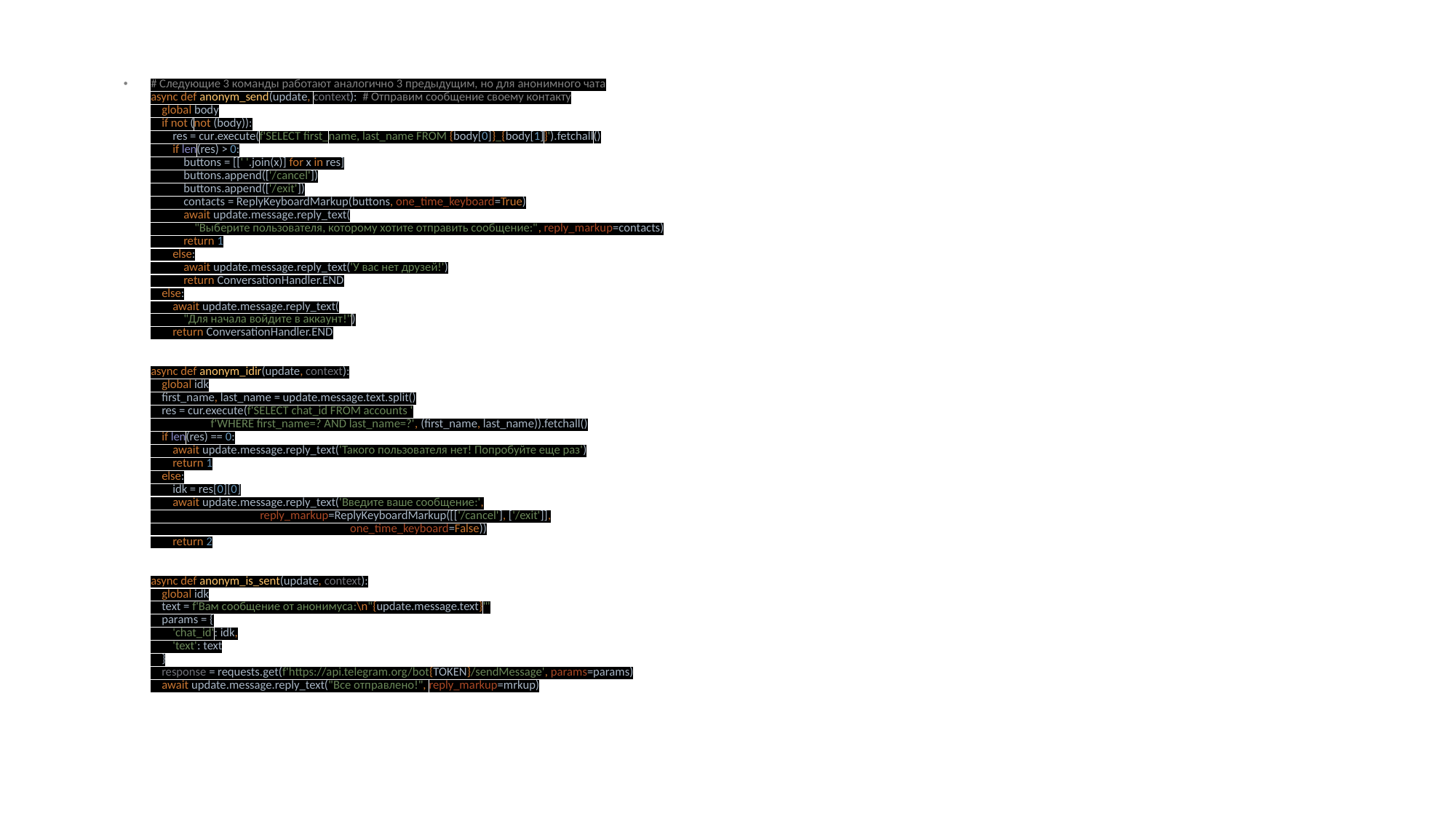

# Следующие 3 команды работают аналогично 3 предыдущим, но для анонимного чата async def anonym_send(update, context):  # Отправим сообщение своему контакту global body if not (not (body)): res = cur.execute(f'SELECT first_name, last_name FROM {body[0]}_{body[1]}').fetchall() if len(res) > 0: buttons = [[' '.join(x)] for x in res] buttons.append(['/cancel']) buttons.append(['/exit']) contacts = ReplyKeyboardMarkup(buttons, one_time_keyboard=True) await update.message.reply_text( "Выберите пользователя, которому хотите отправить сообщение:", reply_markup=contacts) return 1 else: await update.message.reply_text('У вас нет друзей!') return ConversationHandler.END else: await update.message.reply_text( "Для начала войдите в аккаунт!") return ConversationHandler.END async def anonym_idir(update, context): global idk first_name, last_name = update.message.text.split() res = cur.execute(f'SELECT chat_id FROM accounts ' f'WHERE first_name=? AND last_name=?', (first_name, last_name)).fetchall() if len(res) == 0: await update.message.reply_text('Такого пользователя нет! Попробуйте еще раз') return 1 else: idk = res[0][0] await update.message.reply_text('Введите ваше сообщение:', reply_markup=ReplyKeyboardMarkup([['/cancel'], ['/exit']], one_time_keyboard=False)) return 2 async def anonym_is_sent(update, context): global idk text = f'Вам сообщение от анонимуса:\n"{update.message.text}"' params = { 'chat_id': idk, 'text': text } response = requests.get(f'https://api.telegram.org/bot{TOKEN}/sendMessage', params=params) await update.message.reply_text("Все отправлено!", reply_markup=mrkup)